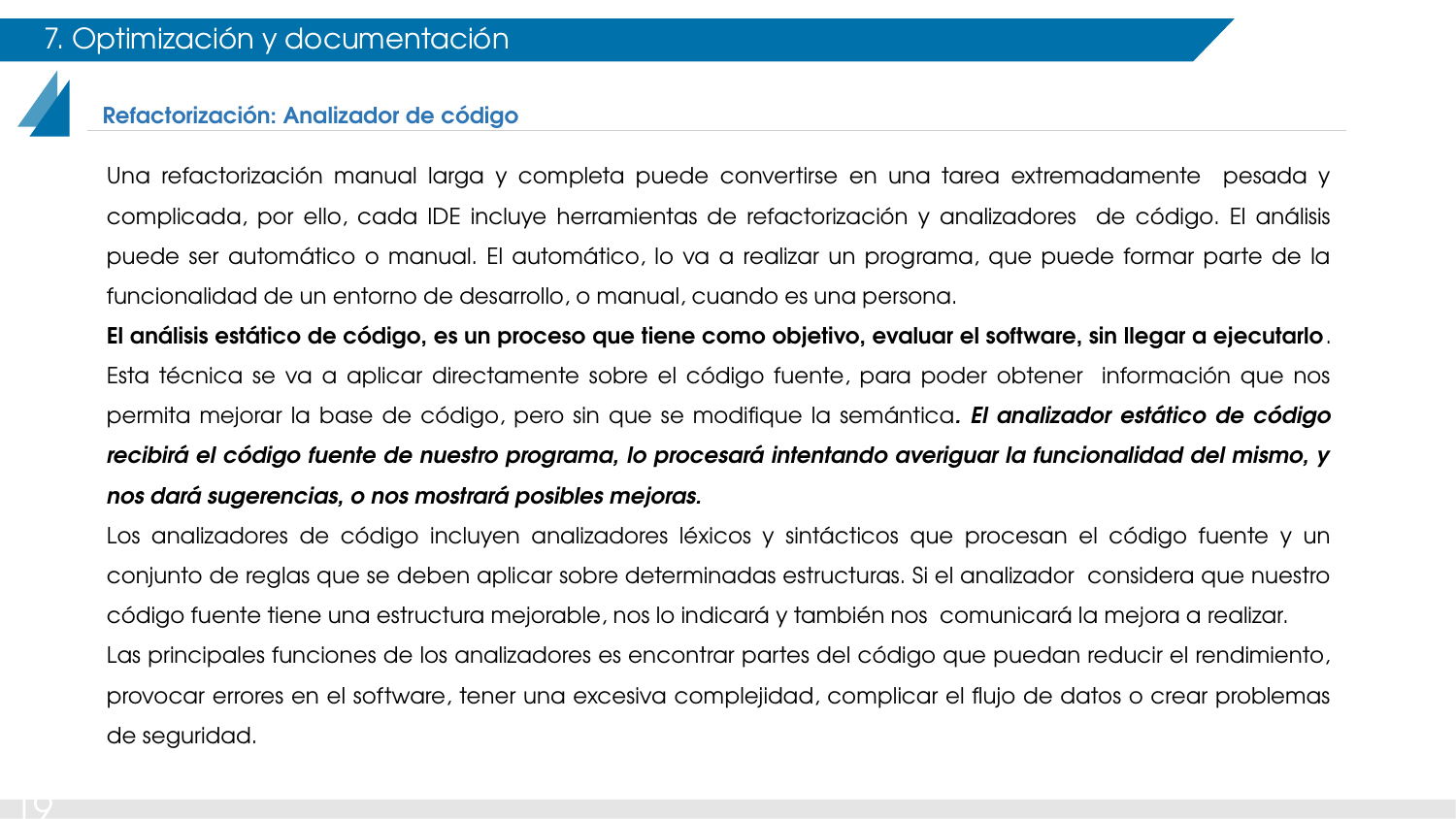

# 7. Optimización y documentación

Refactorización: Analizador de código
Una refactorización manual larga y completa puede convertirse en una tarea extremadamente  pesada y complicada, por ello, cada IDE incluye herramientas de refactorización y analizadores  de código. El análisis puede ser automático o manual. El automático, lo va a realizar un programa, que puede formar parte de la funcionalidad de un entorno de desarrollo, o manual, cuando es una persona.
El análisis estático de código, es un proceso que tiene como objetivo, evaluar el software, sin llegar a ejecutarlo. Esta técnica se va a aplicar directamente sobre el código fuente, para poder obtener  información que nos permita mejorar la base de código, pero sin que se modifique la semántica. El analizador estático de código recibirá el código fuente de nuestro programa, lo procesará intentando averiguar la funcionalidad del mismo, y nos dará sugerencias, o nos mostrará posibles mejoras.
Los analizadores de código incluyen analizadores léxicos y sintácticos que procesan el código fuente y un conjunto de reglas que se deben aplicar sobre determinadas estructuras. Si el analizador  considera que nuestro código fuente tiene una estructura mejorable, nos lo indicará y también nos  comunicará la mejora a realizar.
Las principales funciones de los analizadores es encontrar partes del código que puedan reducir el rendimiento, provocar errores en el software, tener una excesiva complejidad, complicar el flujo de datos o crear problemas de seguridad.

19